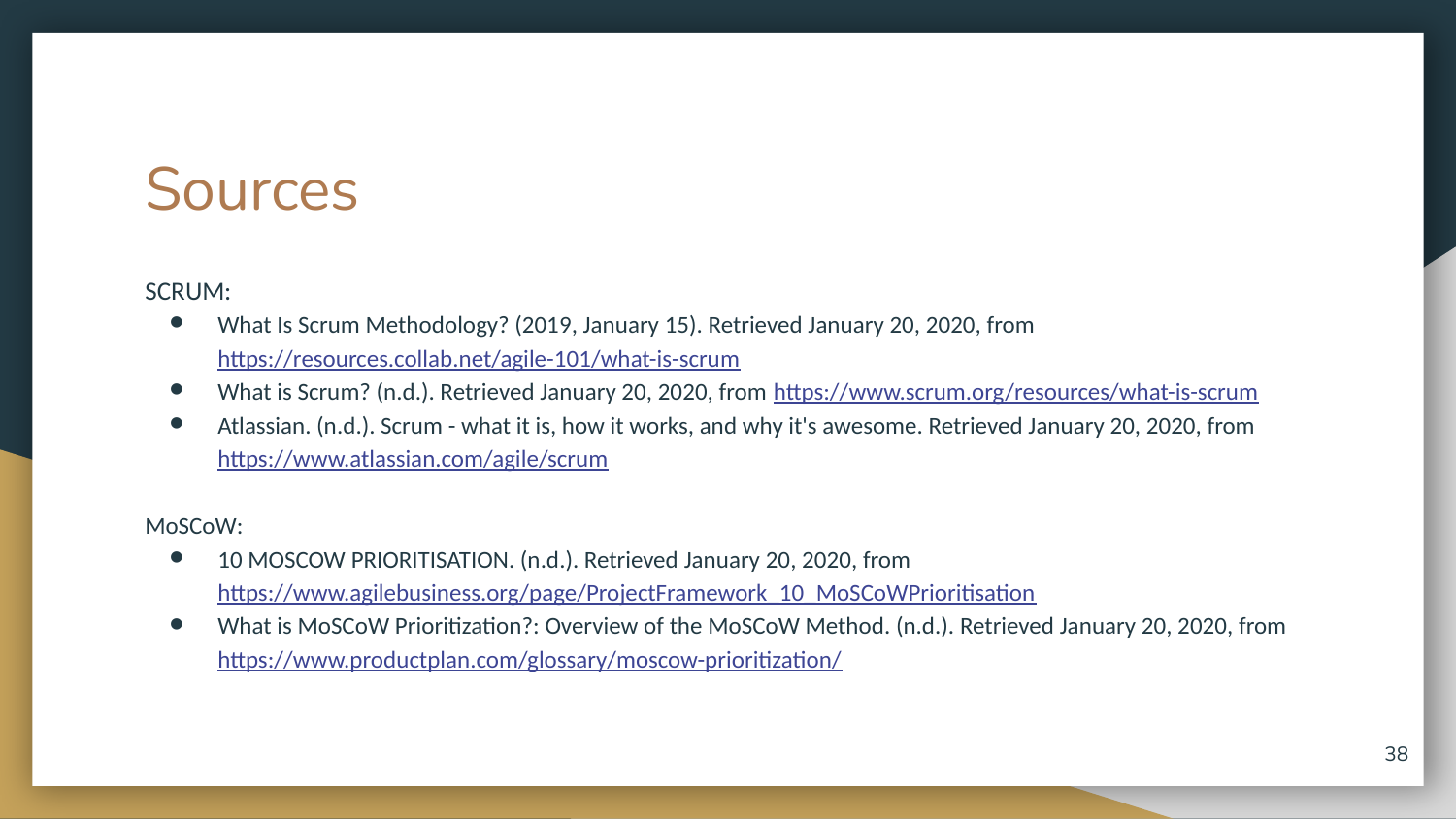

# Sources
SCRUM:
What Is Scrum Methodology? (2019, January 15). Retrieved January 20, 2020, from https://resources.collab.net/agile-101/what-is-scrum
What is Scrum? (n.d.). Retrieved January 20, 2020, from https://www.scrum.org/resources/what-is-scrum
Atlassian. (n.d.). Scrum - what it is, how it works, and why it's awesome. Retrieved January 20, 2020, from https://www.atlassian.com/agile/scrum

MoSCoW:
10 MOSCOW PRIORITISATION. (n.d.). Retrieved January 20, 2020, from https://www.agilebusiness.org/page/ProjectFramework_10_MoSCoWPrioritisation
What is MoSCoW Prioritization?: Overview of the MoSCoW Method. (n.d.). Retrieved January 20, 2020, from https://www.productplan.com/glossary/moscow-prioritization/

38